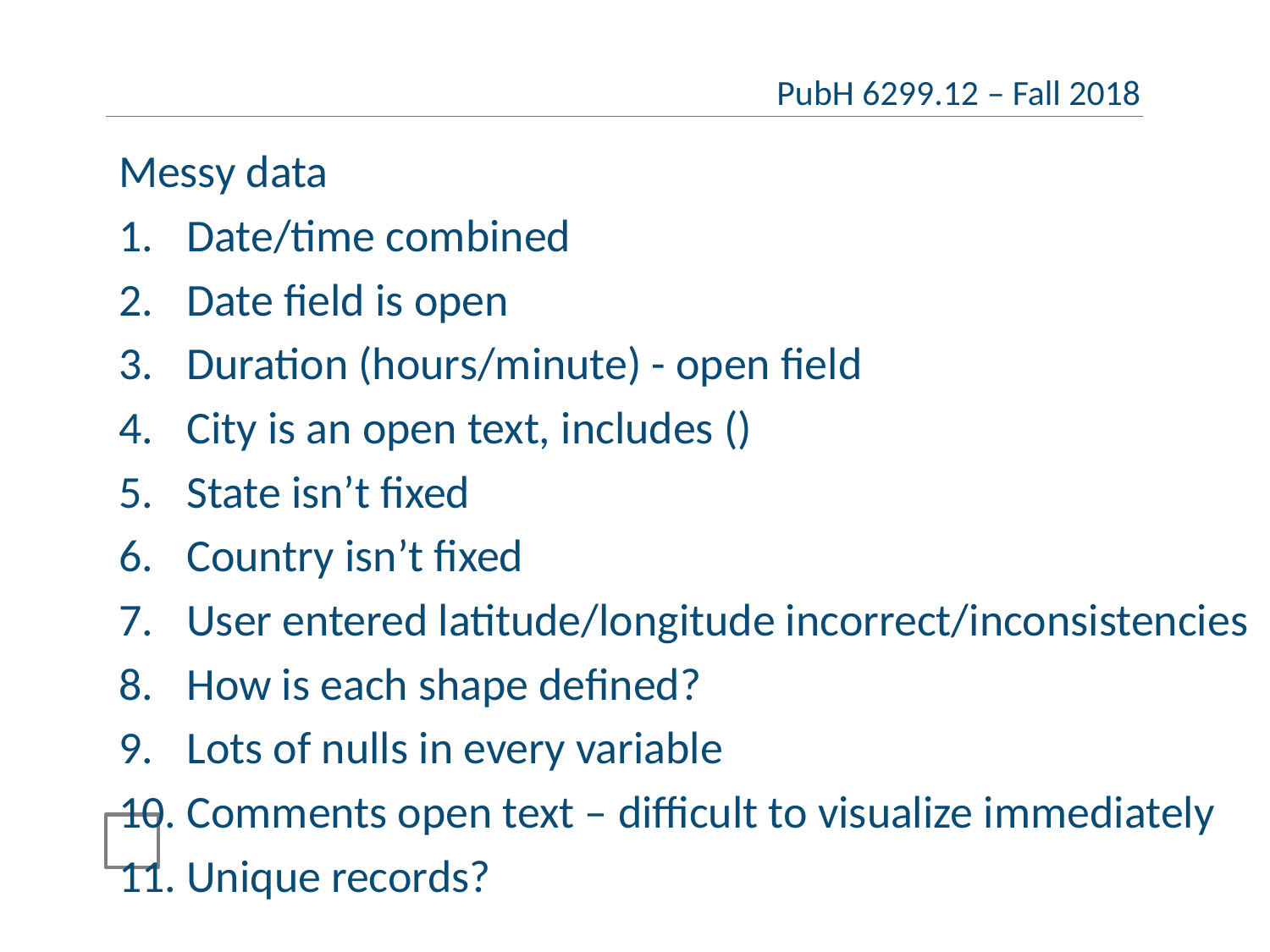

Messy data
Date/time combined
Date field is open
Duration (hours/minute) - open field
City is an open text, includes ()
State isn’t fixed
Country isn’t fixed
User entered latitude/longitude incorrect/inconsistencies
How is each shape defined?
Lots of nulls in every variable
Comments open text – difficult to visualize immediately
Unique records?